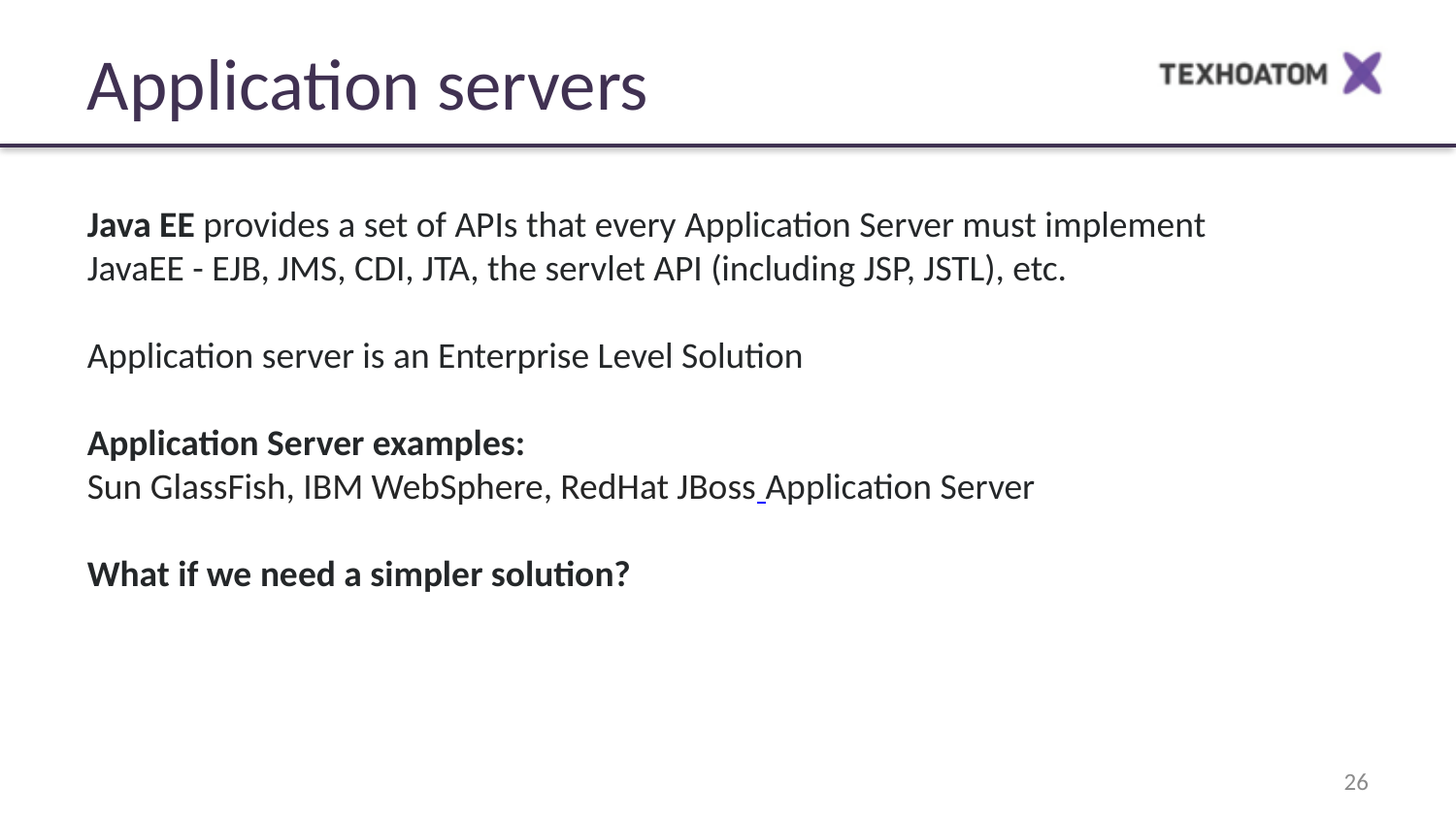

Application servers
Java EE provides a set of APIs that every Application Server must implement
JavaEE - EJB, JMS, CDI, JTA, the servlet API (including JSP, JSTL), etc.

Application server is an Enterprise Level Solution

Application Server examples:
Sun GlassFish, IBM WebSphere, RedHat JBoss Application Server

What if we need a simpler solution?

26